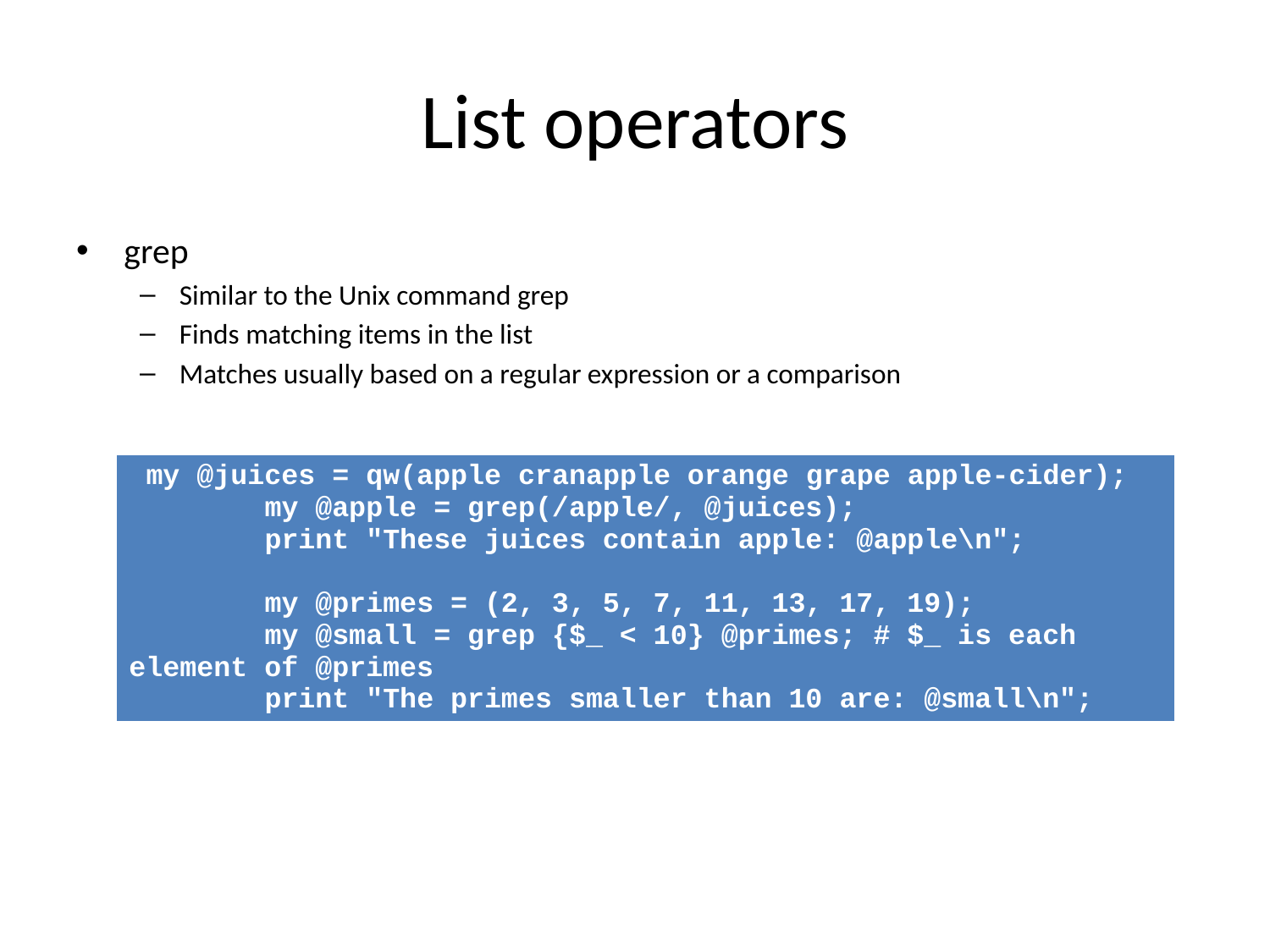

# List operators
grep
Similar to the Unix command grep
Finds matching items in the list
Matches usually based on a regular expression or a comparison

| my @juices = qw(apple cranapple orange grape apple-cider); my @apple = grep(/apple/, @juices); print "These juices contain apple: @apple\n"; my @primes = (2, 3, 5, 7, 11, 13, 17, 19); my @small = grep {$\_ < 10} @primes; # $\_ is each element of @primes print "The primes smaller than 10 are: @small\n"; |
| --- |